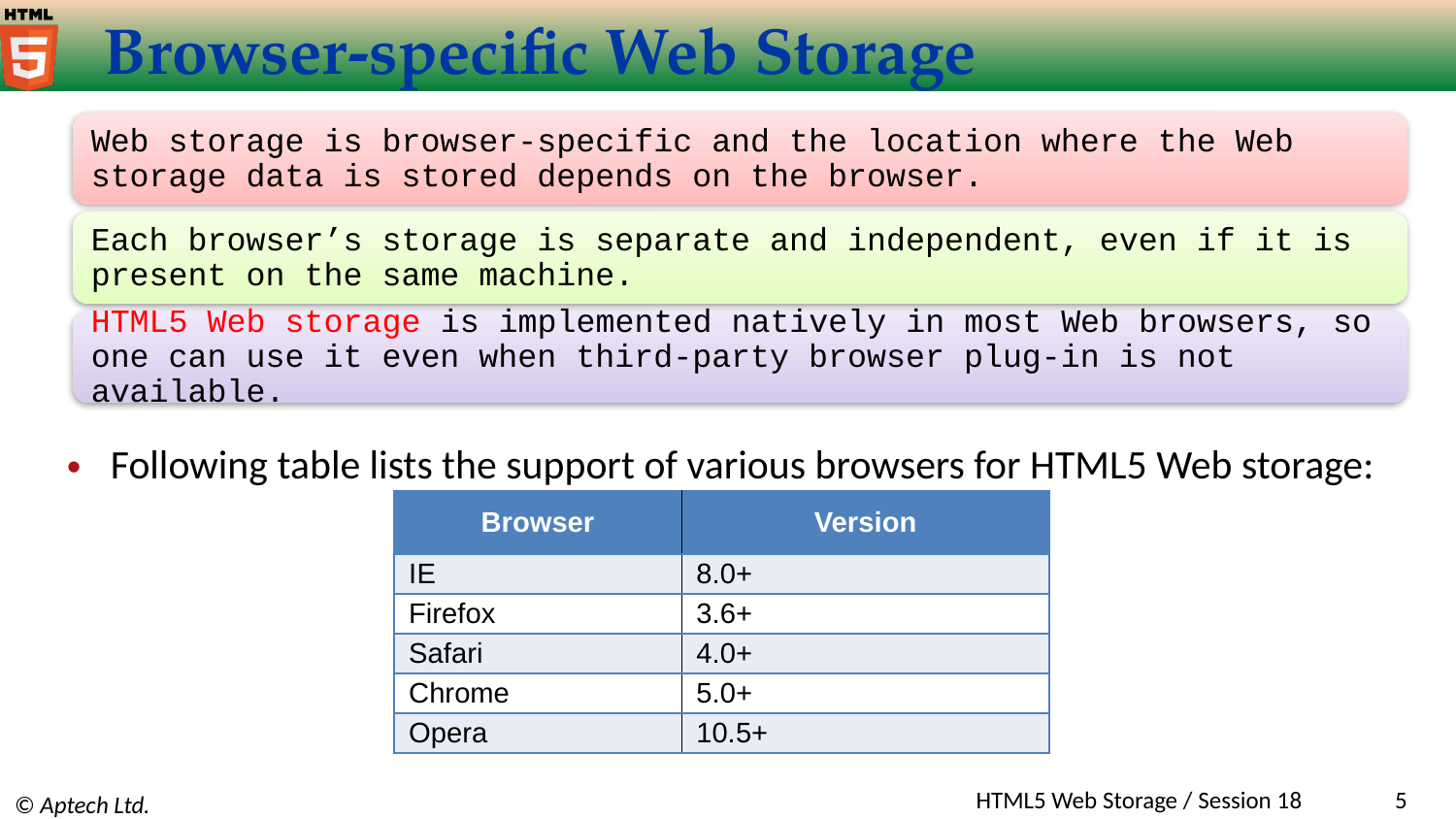

# Browser-specific Web Storage

Web storage is browser-specific and the location where the Web storage data is stored depends on the browser.

Each browser’s storage is separate and independent, even if it is present on the same machine.

HTML5 Web storage is implemented natively in most Web browsers, so one can use it even when third-party browser plug-in is not available.
Following table lists the support of various browsers for HTML5 Web storage:
| Browser | Version |
| --- | --- |
| IE | 8.0+ |
| Firefox | 3.6+ |
| Safari | 4.0+ |
| Chrome | 5.0+ |
| Opera | 10.5+ |
HTML5 Web Storage / Session 18
5